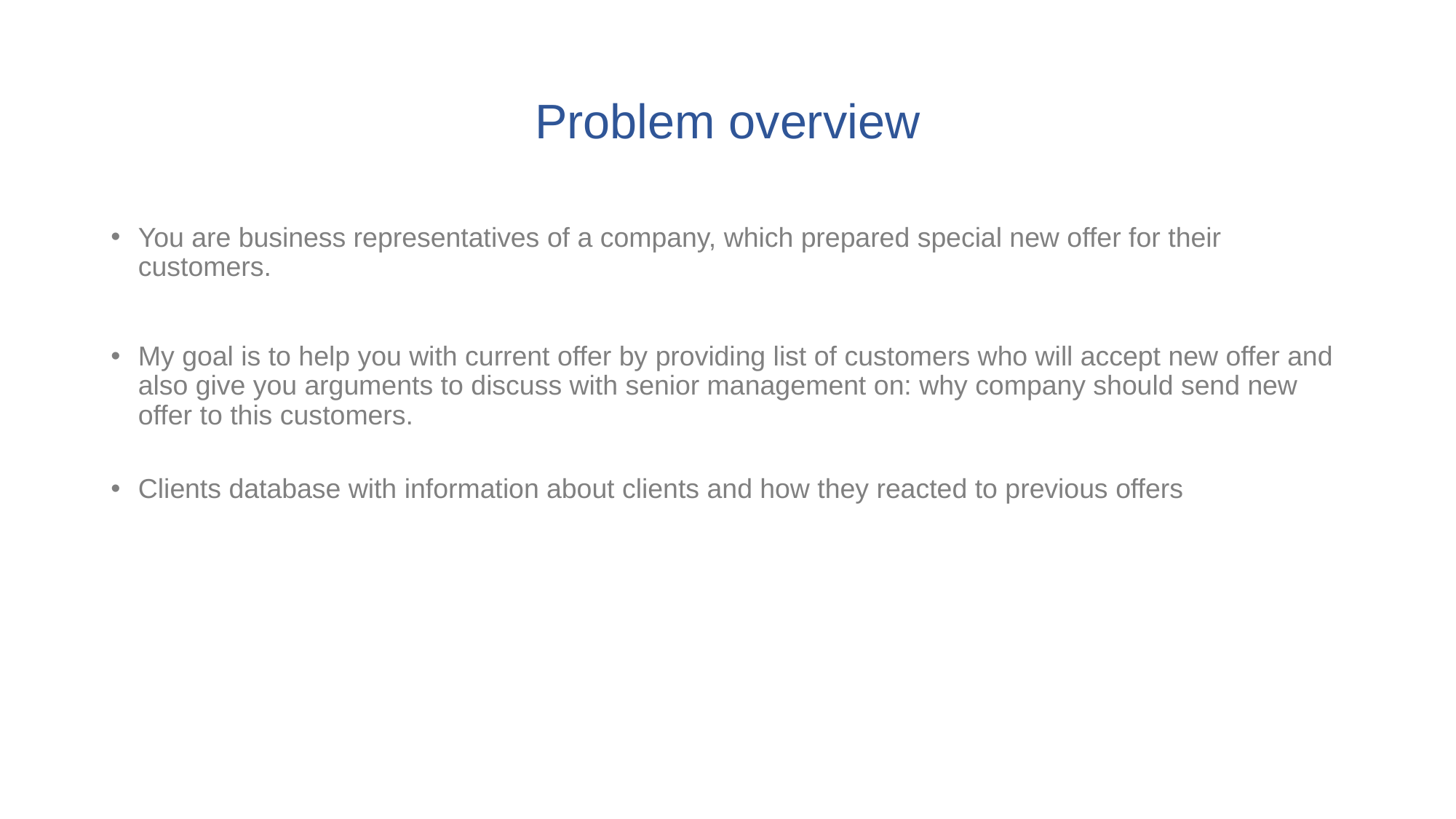

# Problem overview
You are business representatives of a company, which prepared special new offer for their customers.

My goal is to help you with current offer by providing list of customers who will accept new offer and also give you arguments to discuss with senior management on: why company should send new offer to this customers.
Clients database with information about clients and how they reacted to previous offers